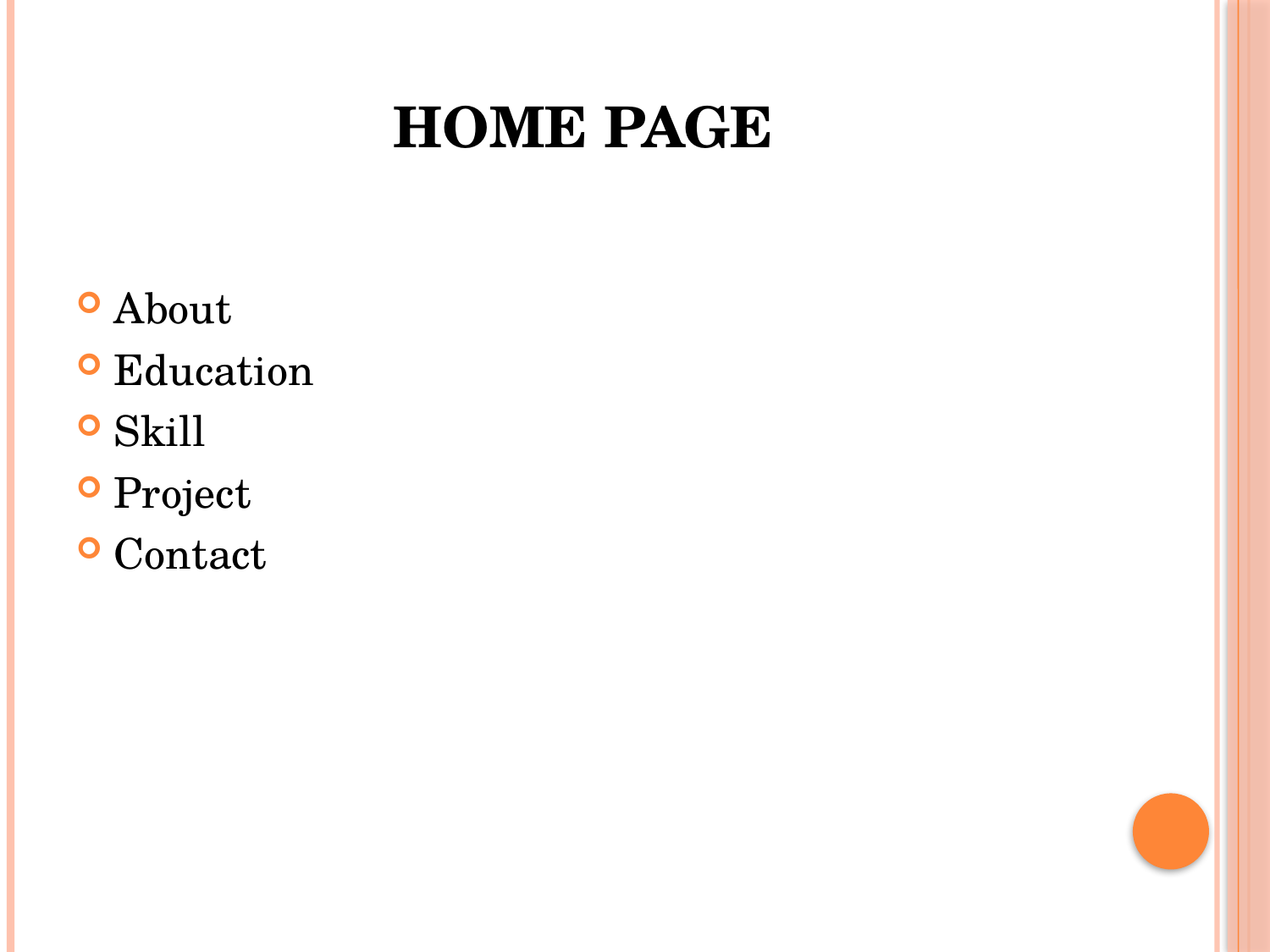

# Home page
About
Education
Skill
Project
Contact